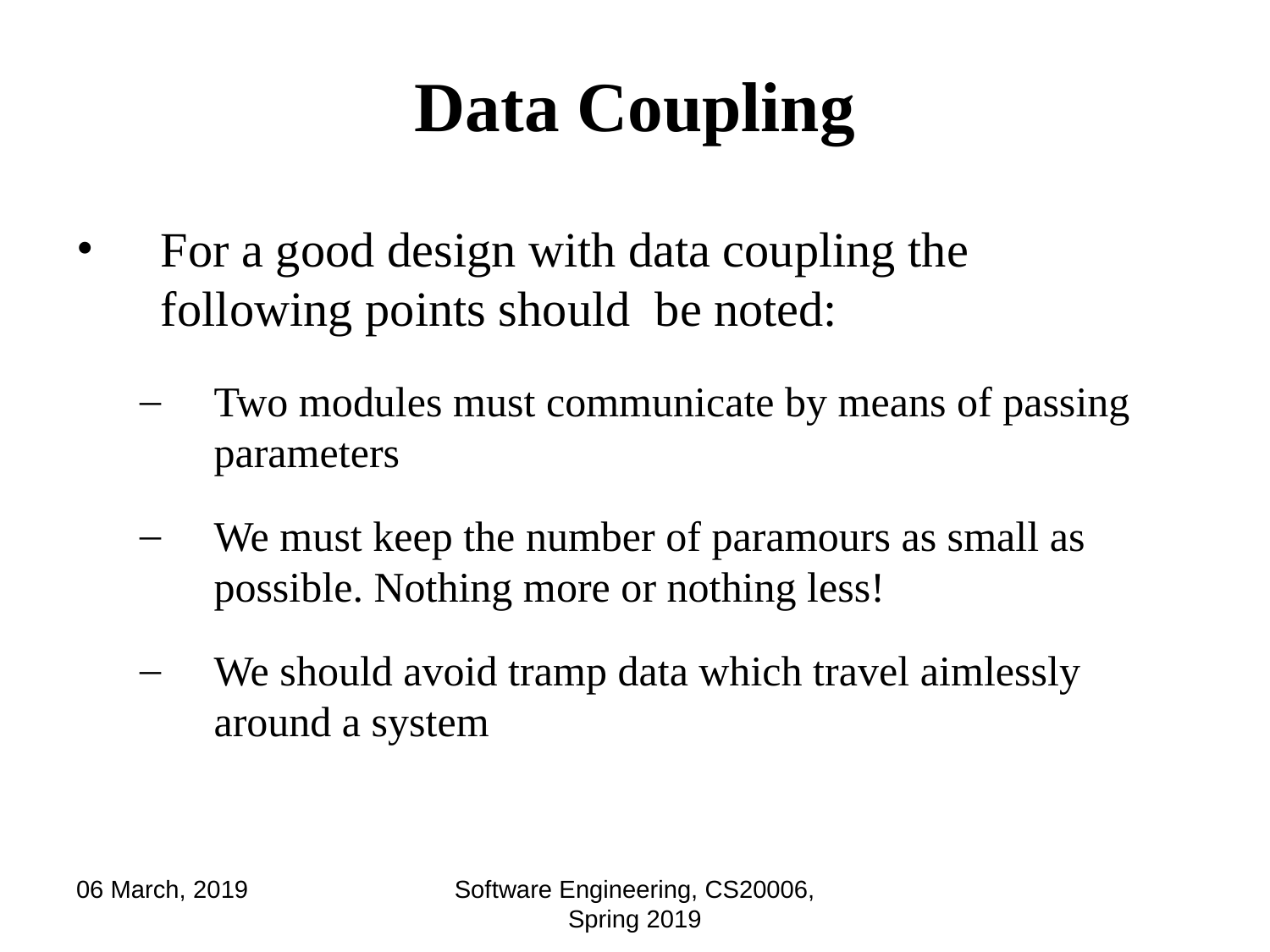

# Data Coupling
For a good design with data coupling the following points should  be noted:

Two modules must communicate by means of passing parameters

We must keep the number of paramours as small as possible. Nothing more or nothing less!

We should avoid tramp data which travel aimlessly around a system

06 March, 2019
Software Engineering, CS20006, Spring 2019